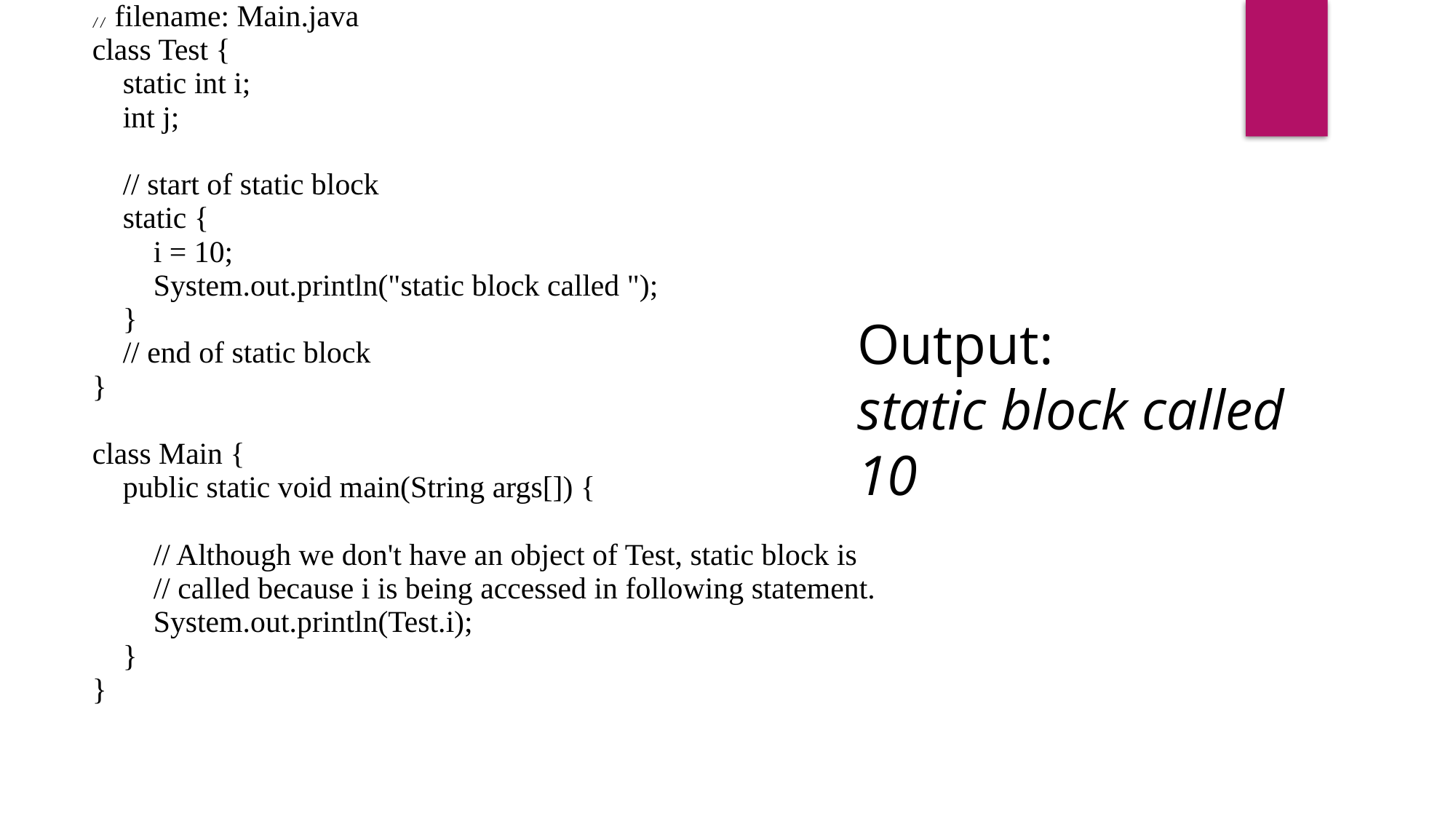

| // filename: Main.java class Test {     static int i;     int j;           // start of static block     static {         i = 10;         System.out.println("static block called ");     }     // end of static block }   class Main {     public static void main(String args[]) {           // Although we don't have an object of Test, static block is         // called because i is being accessed in following statement.         System.out.println(Test.i);     } } |
| --- |
Output:
static block called
10